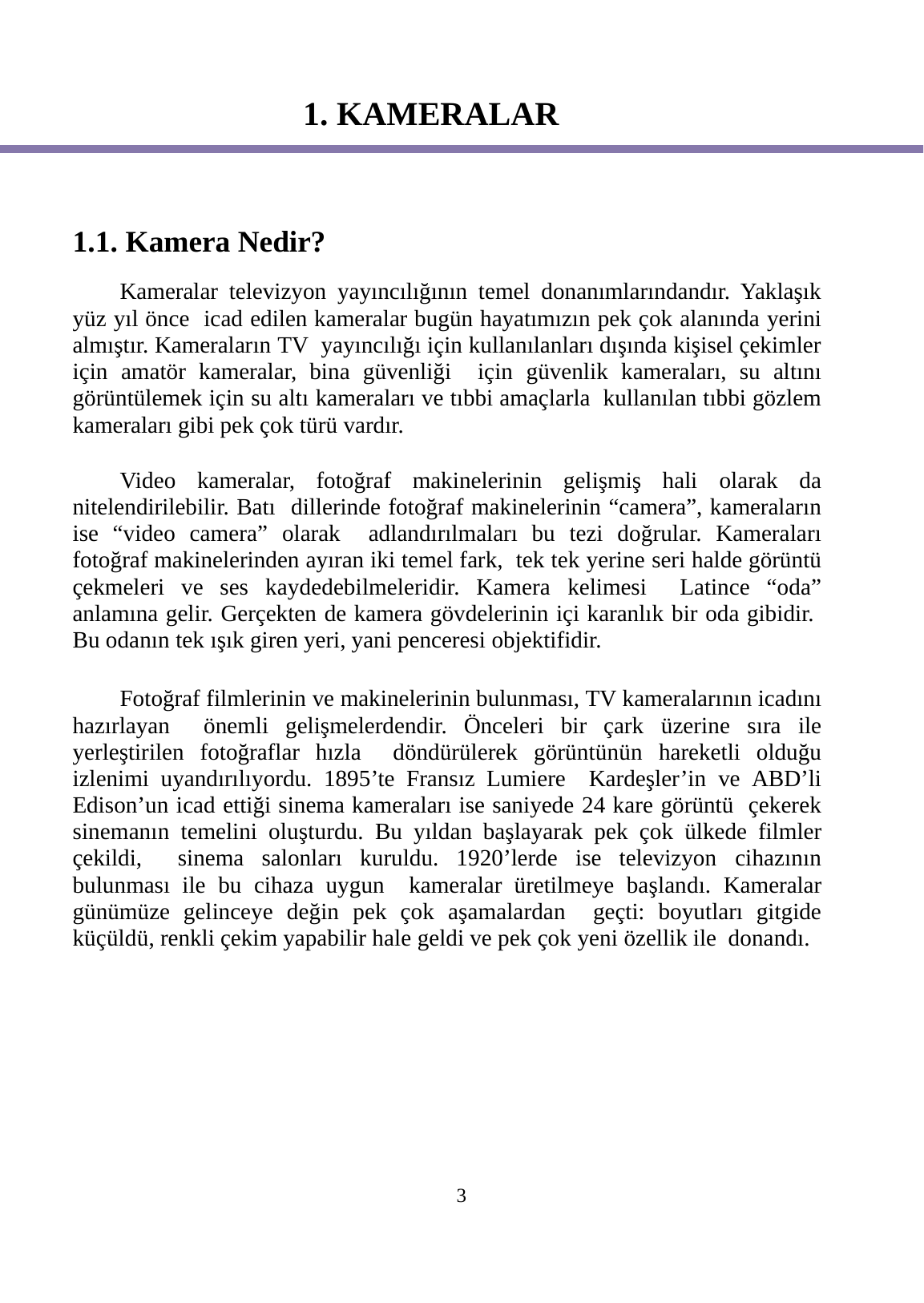

1. KAMERALAR
1.1. Kamera Nedir?
Kameralar televizyon yayıncılığının temel donanımlarındandır. Yaklaşık yüz yıl önce  icad edilen kameralar bugün hayatımızın pek çok alanında yerini almıştır. Kameraların TV  yayıncılığı için kullanılanları dışında kişisel çekimler için amatör kameralar, bina güvenliği  için güvenlik kameraları, su altını görüntülemek için su altı kameraları ve tıbbi amaçlarla  kullanılan tıbbi gözlem kameraları gibi pek çok türü vardır.

Video kameralar, fotoğraf makinelerinin gelişmiş hali olarak da nitelendirilebilir. Batı  dillerinde fotoğraf makinelerinin “camera”, kameraların ise “video camera” olarak  adlandırılmaları bu tezi doğrular. Kameraları fotoğraf makinelerinden ayıran iki temel fark,  tek tek yerine seri halde görüntü çekmeleri ve ses kaydedebilmeleridir. Kamera kelimesi  Latince “oda” anlamına gelir. Gerçekten de kamera gövdelerinin içi karanlık bir oda gibidir.  Bu odanın tek ışık giren yeri, yani penceresi objektifidir.

Fotoğraf filmlerinin ve makinelerinin bulunması, TV kameralarının icadını hazırlayan  önemli gelişmelerdendir. Önceleri bir çark üzerine sıra ile yerleştirilen fotoğraflar hızla  döndürülerek görüntünün hareketli olduğu izlenimi uyandırılıyordu. 1895’te Fransız Lumiere  Kardeşler’in ve ABD’li Edison’un icad ettiği sinema kameraları ise saniyede 24 kare görüntü  çekerek sinemanın temelini oluşturdu. Bu yıldan başlayarak pek çok ülkede filmler çekildi,  sinema salonları kuruldu. 1920’lerde ise televizyon cihazının bulunması ile bu cihaza uygun  kameralar üretilmeye başlandı. Kameralar günümüze gelinceye değin pek çok aşamalardan  geçti: boyutları gitgide küçüldü, renkli çekim yapabilir hale geldi ve pek çok yeni özellik ile  donandı.
3